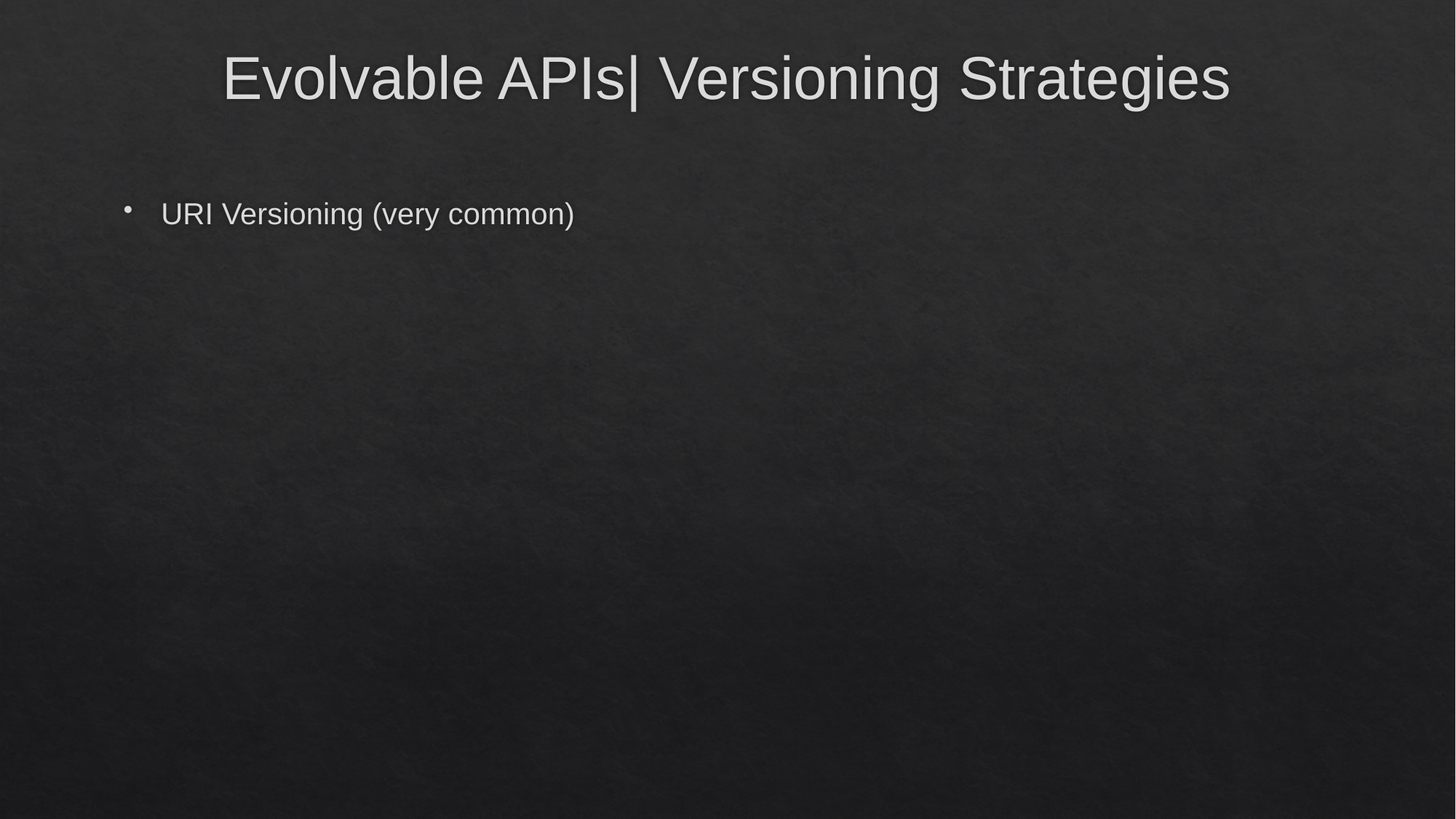

# Evolvable APIs| Versioning Strategies
URI Versioning (very common)